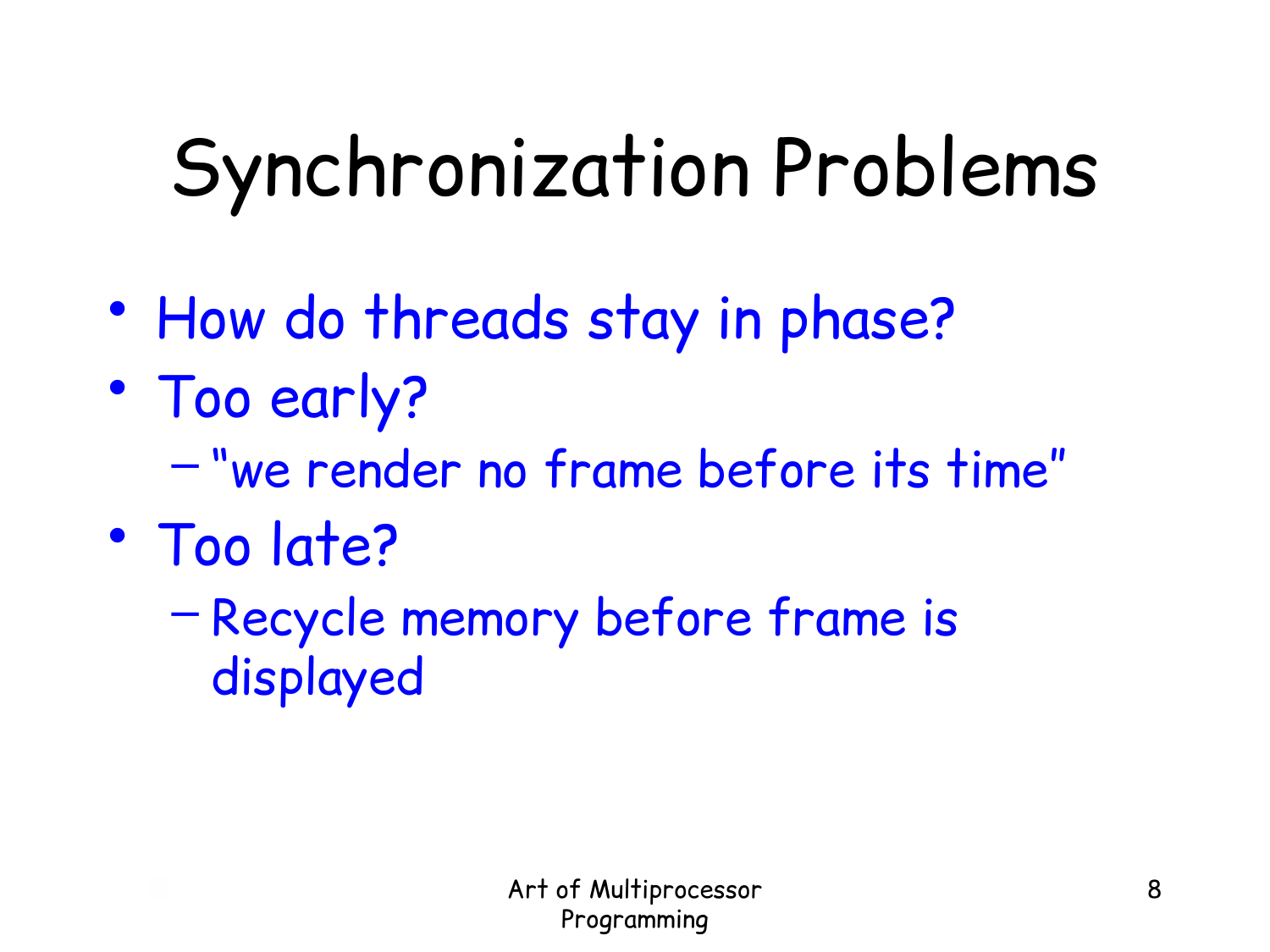

# Synchronization Problems
How do threads stay in phase?
Too early?
“we render no frame before its time”
Too late?
Recycle memory before frame is displayed

Art of Multiprocessor Programming
8